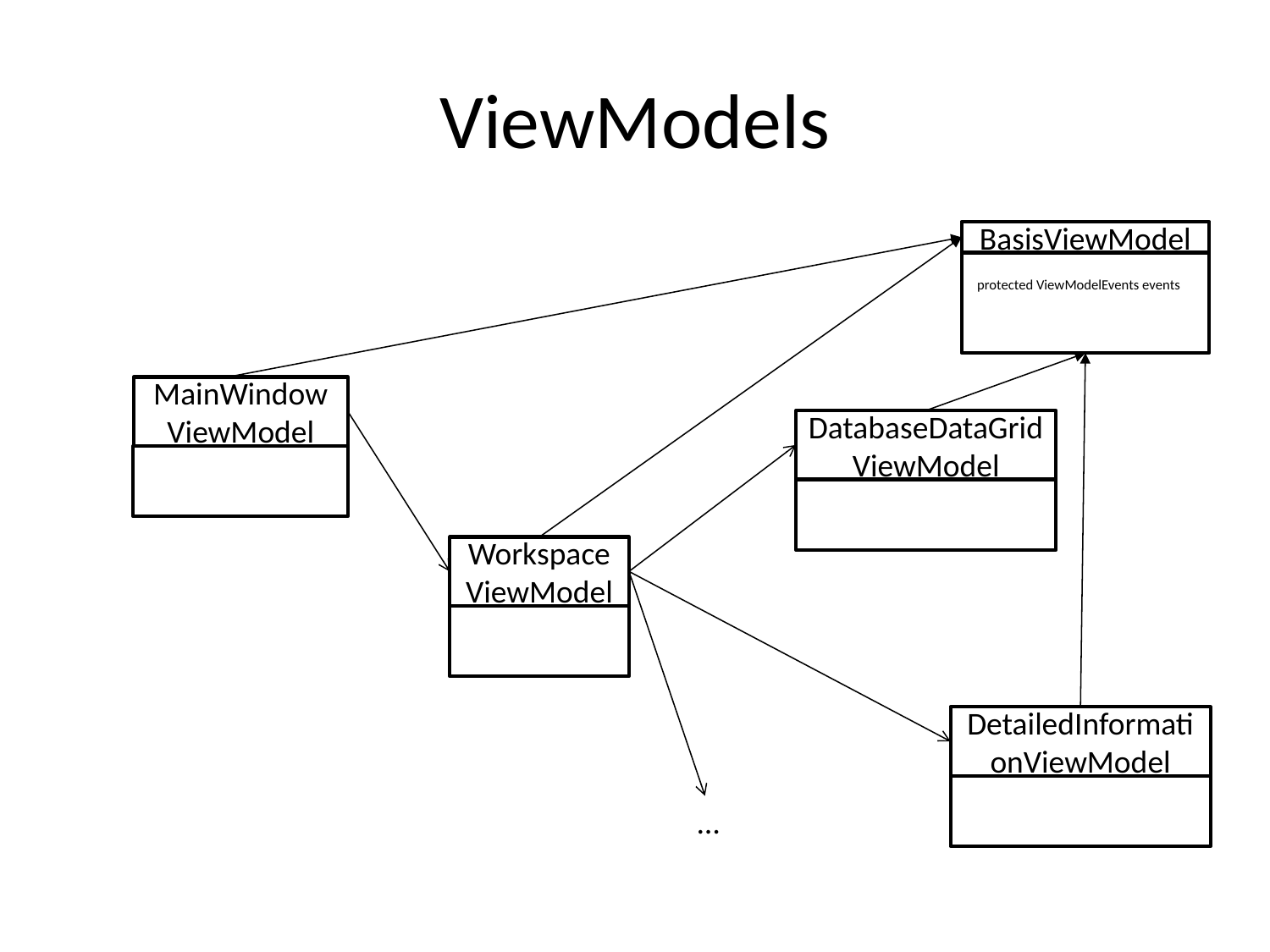

# ViewModels
BasisViewModel
 protected ViewModelEvents events;
MainWindowViewModel
DatabaseDataGridViewModel

WorkspaceViewModel

DetailedInformationViewModel

…